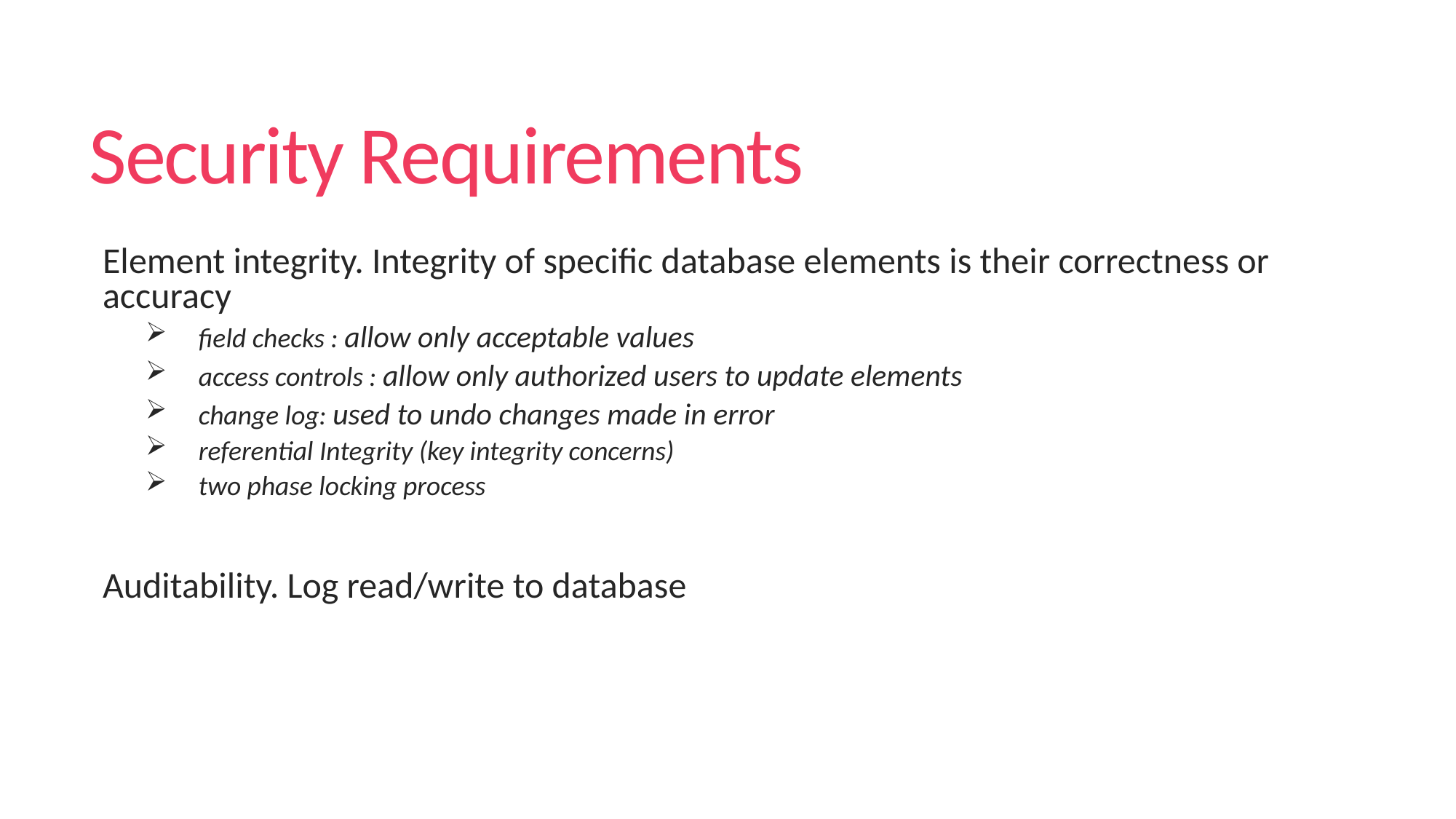

# Security Requirements
Element integrity. Integrity of specific database elements is their correctness or accuracy
field checks : allow only acceptable values
access controls : allow only authorized users to update elements
change log: used to undo changes made in error
referential Integrity (key integrity concerns)
two phase locking process

Auditability. Log read/write to database